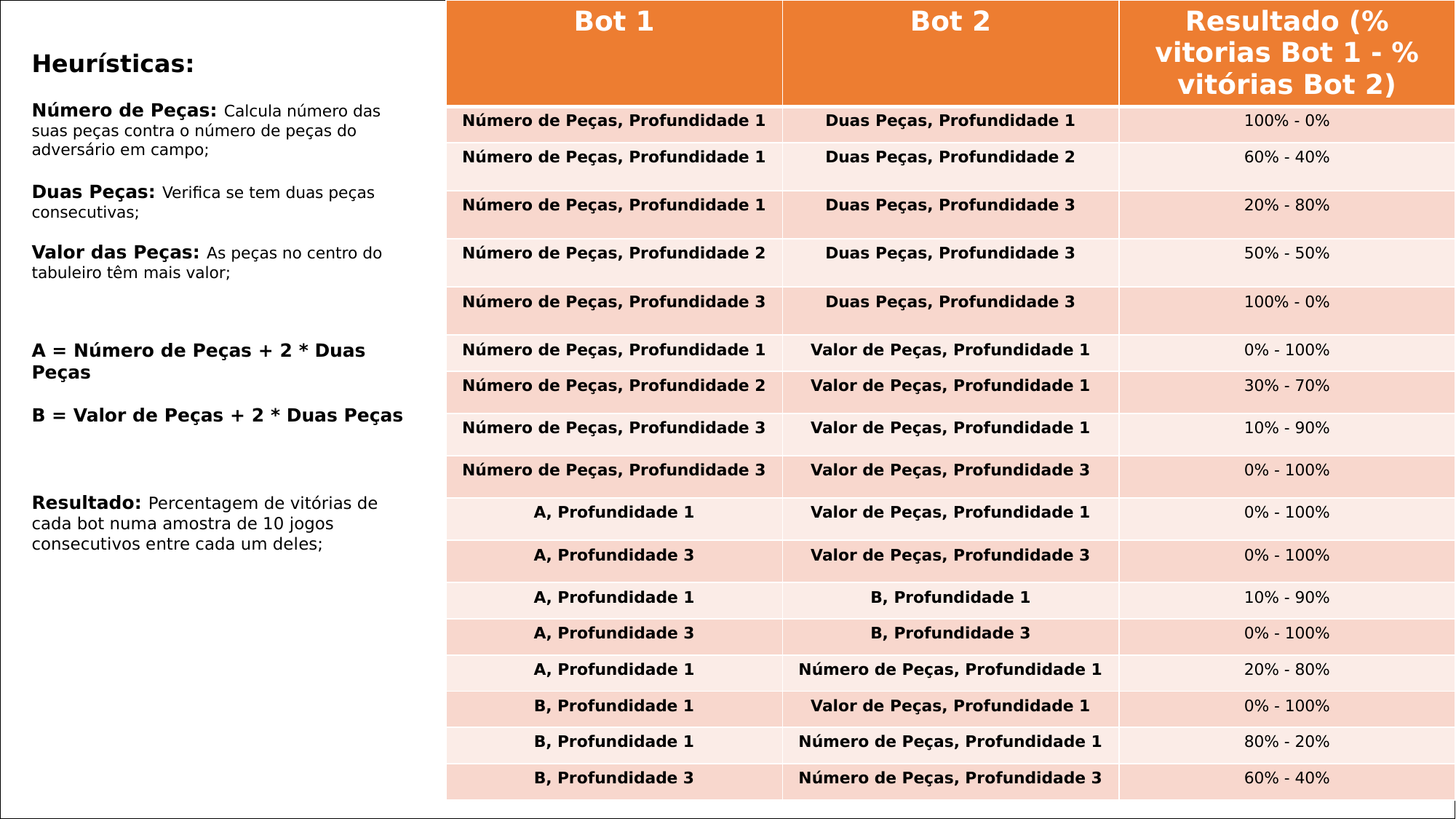

| Bot 1 | Bot 2 | Resultado (% vitorias Bot 1 - % vitórias Bot 2) |
| --- | --- | --- |
| Número de Peças, Profundidade 1 | Duas Peças, Profundidade 1 | 100% - 0% |
| Número de Peças, Profundidade 1 | Duas Peças, Profundidade 2 | 60% - 40% |
| Número de Peças, Profundidade 1 | Duas Peças, Profundidade 3 | 20% - 80% |
| Número de Peças, Profundidade 2 | Duas Peças, Profundidade 3 | 50% - 50% |
| Número de Peças, Profundidade 3 | Duas Peças, Profundidade 3 | 100% - 0% |
| Número de Peças, Profundidade 1 | Valor de Peças, Profundidade 1 | 0% - 100% |
| Número de Peças, Profundidade 2 | Valor de Peças, Profundidade 1 | 30% - 70% |
| Número de Peças, Profundidade 3 | Valor de Peças, Profundidade 1 | 10% - 90% |
| Número de Peças, Profundidade 3 | Valor de Peças, Profundidade 3 | 0% - 100% |
| A, Profundidade 1 | Valor de Peças, Profundidade 1 | 0% - 100% |
| A, Profundidade 3 | Valor de Peças, Profundidade 3 | 0% - 100% |
| A, Profundidade 1 | B, Profundidade 1 | 10% - 90% |
| A, Profundidade 3 | B, Profundidade 3 | 0% - 100% |
| A, Profundidade 1 | Número de Peças, Profundidade 1 | 20% - 80% |
| B, Profundidade 1 | Valor de Peças, Profundidade 1 | 0% - 100% |
| B, Profundidade 1 | Número de Peças, Profundidade 1 | 80% - 20% |
| B, Profundidade 3 | Número de Peças, Profundidade 3 | 60% - 40% |
Heurísticas:

Número de Peças: Calcula número das suas peças contra o número de peças do adversário em campo;

Duas Peças: Verifica se tem duas peças consecutivas;

Valor das Peças: As peças no centro do tabuleiro têm mais valor;

A = Número de Peças + 2 * Duas Peças

B = Valor de Peças + 2 * Duas Peças

Resultado: Percentagem de vitórias de cada bot numa amostra de 10 jogos consecutivos entre cada um deles;